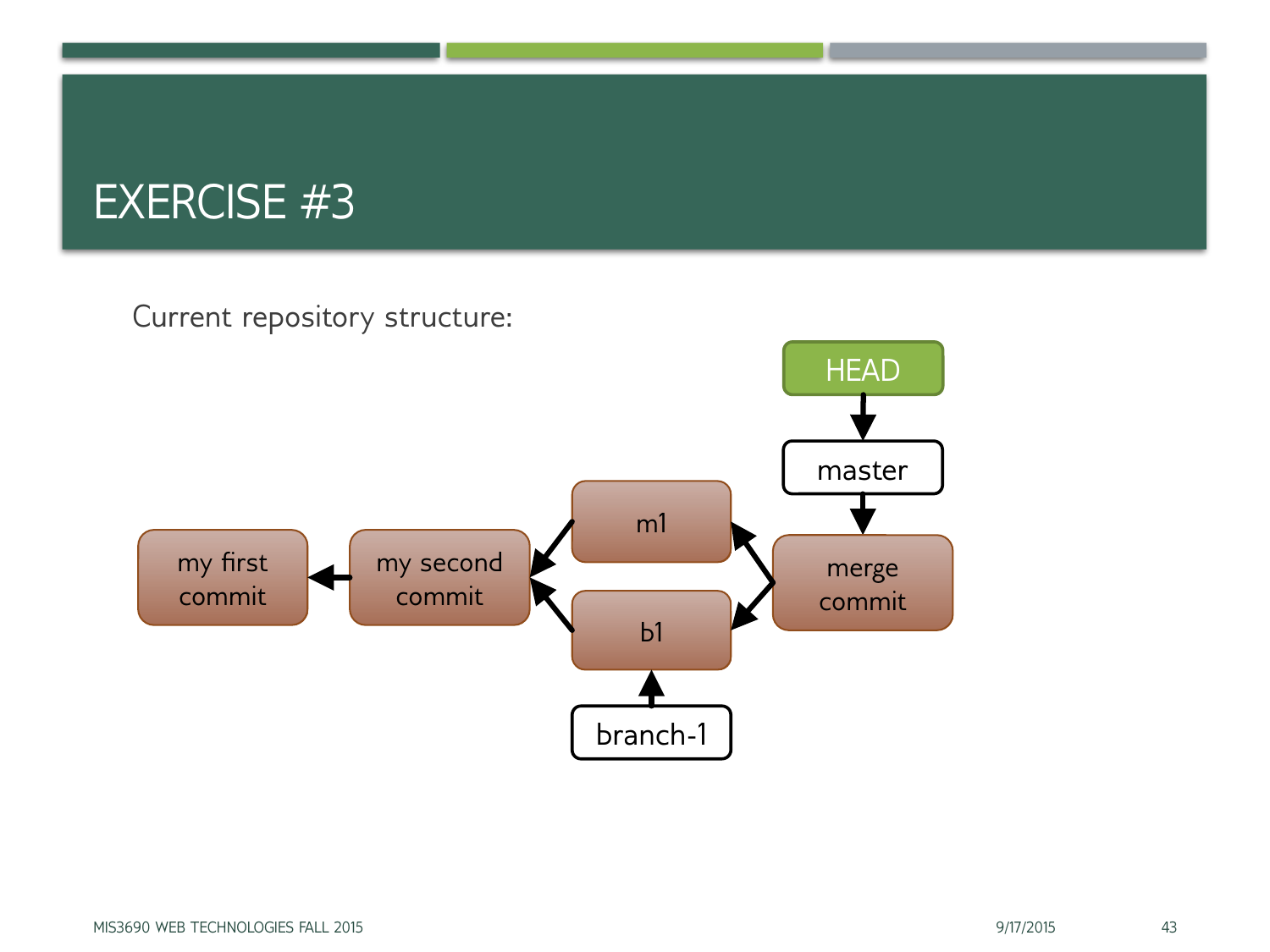

# Exercise #3
Current repository structure:

HEAD
master
m1
my first commit
my second commit
merge commit
b1
branch-1
MIS3690 Web Technologies Fall 2015
9/17/2015
43